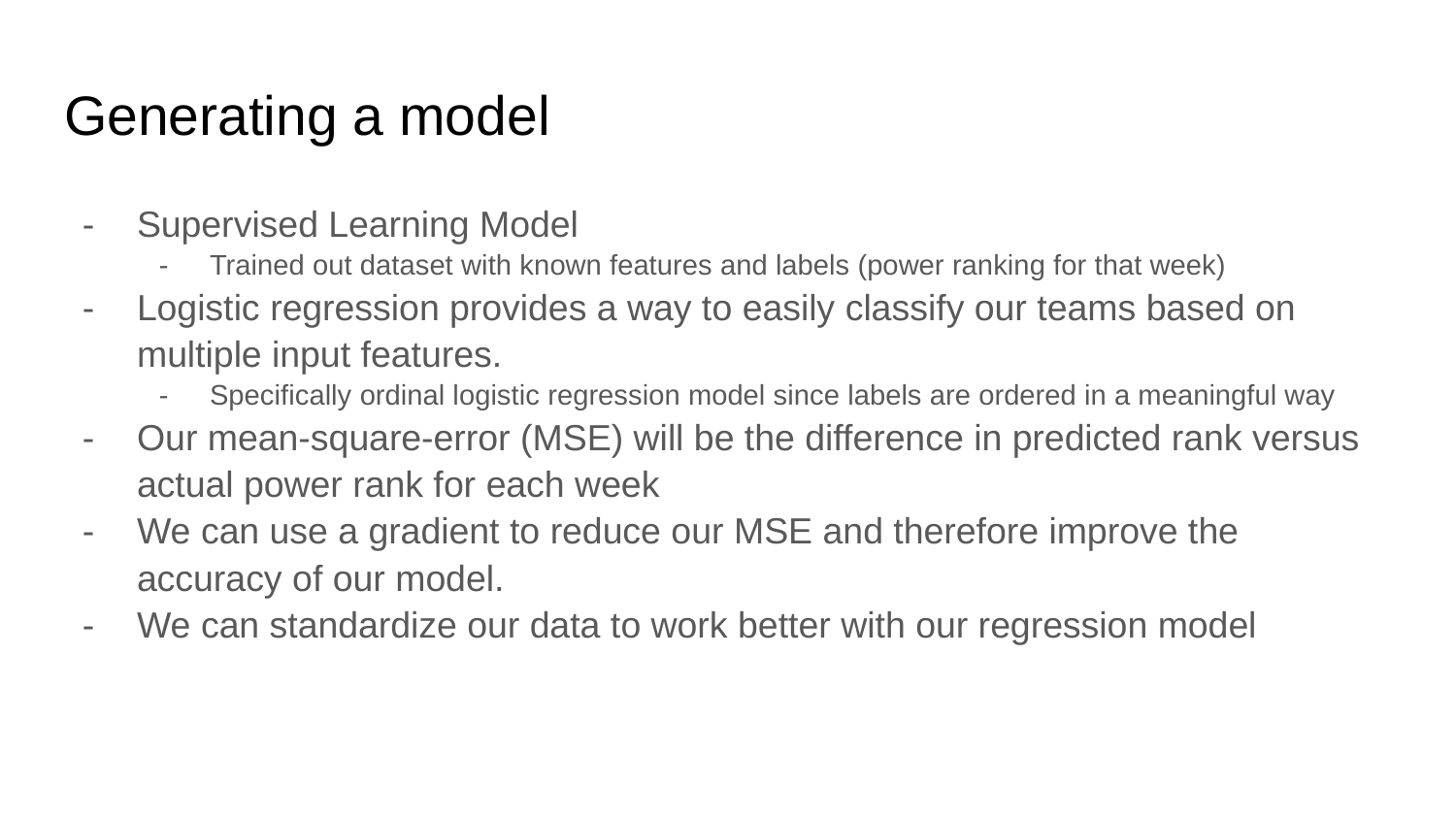

# Generating a model
Supervised Learning Model
Trained out dataset with known features and labels (power ranking for that week)
Logistic regression provides a way to easily classify our teams based on multiple input features.
Specifically ordinal logistic regression model since labels are ordered in a meaningful way
Our mean-square-error (MSE) will be the difference in predicted rank versus actual power rank for each week
We can use a gradient to reduce our MSE and therefore improve the accuracy of our model.
We can standardize our data to work better with our regression model